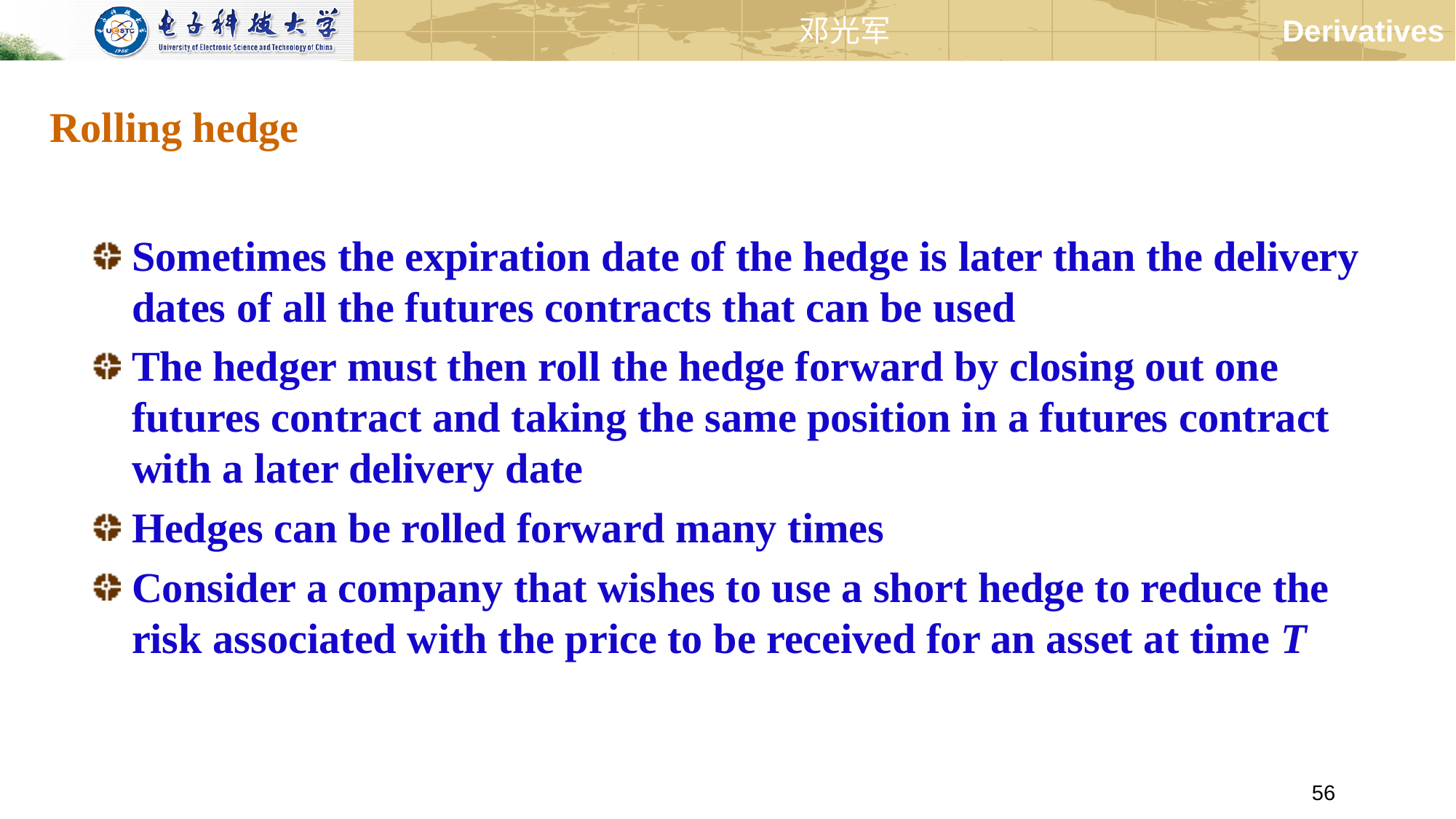

# Rolling hedge
Sometimes the expiration date of the hedge is later than the delivery dates of all the futures contracts that can be used
The hedger must then roll the hedge forward by closing out one futures contract and taking the same position in a futures contract with a later delivery date
Hedges can be rolled forward many times
Consider a company that wishes to use a short hedge to reduce the risk associated with the price to be received for an asset at time T